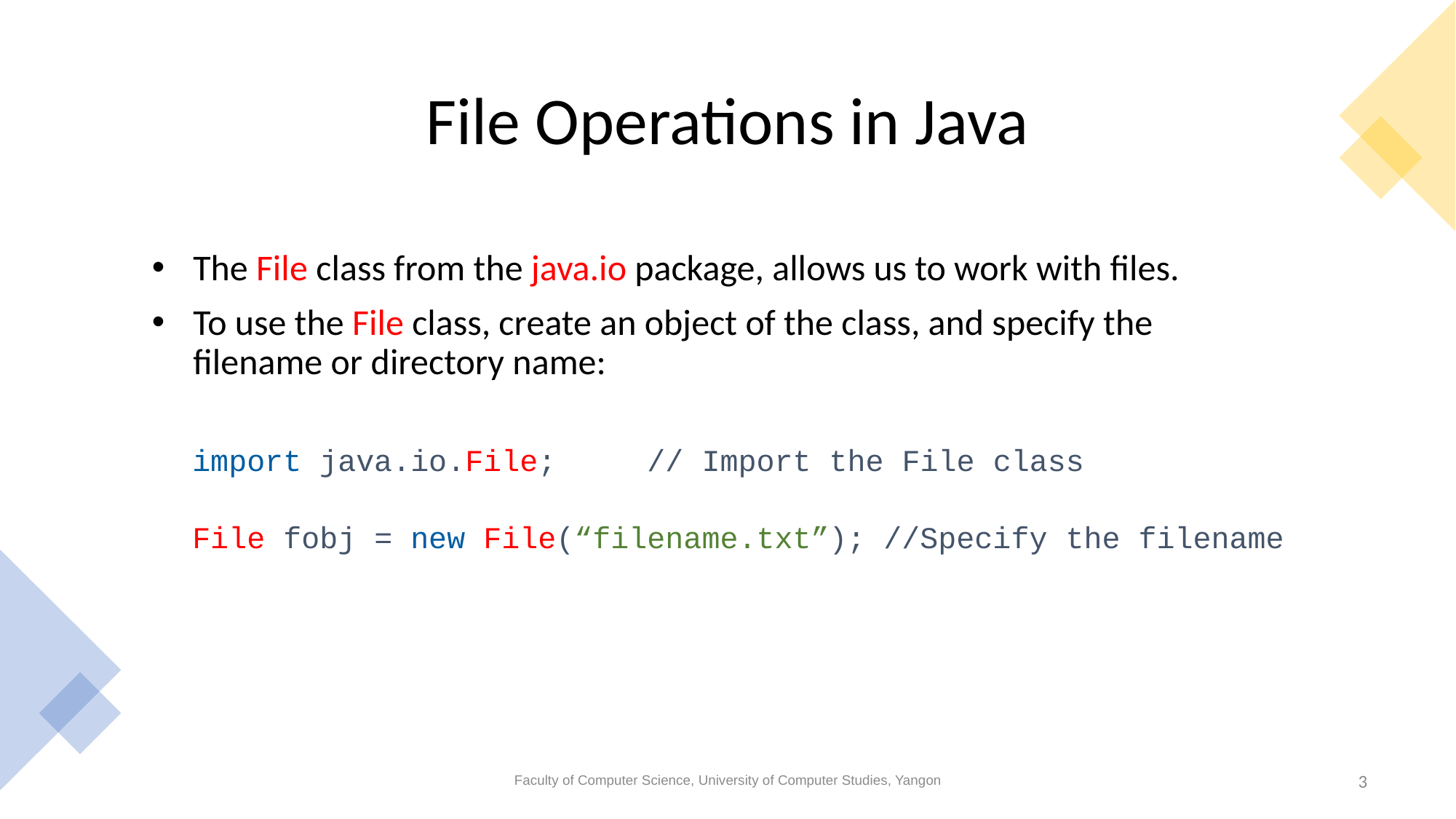

# File Operations in Java
The File class from the java.io package, allows us to work with files.
To use the File class, create an object of the class, and specify the filename or directory name:

import java.io.File;     // Import the File class

File fobj = new File(“filename.txt”); //Specify the filename

Faculty of Computer Science, University of Computer Studies, Yangon
3